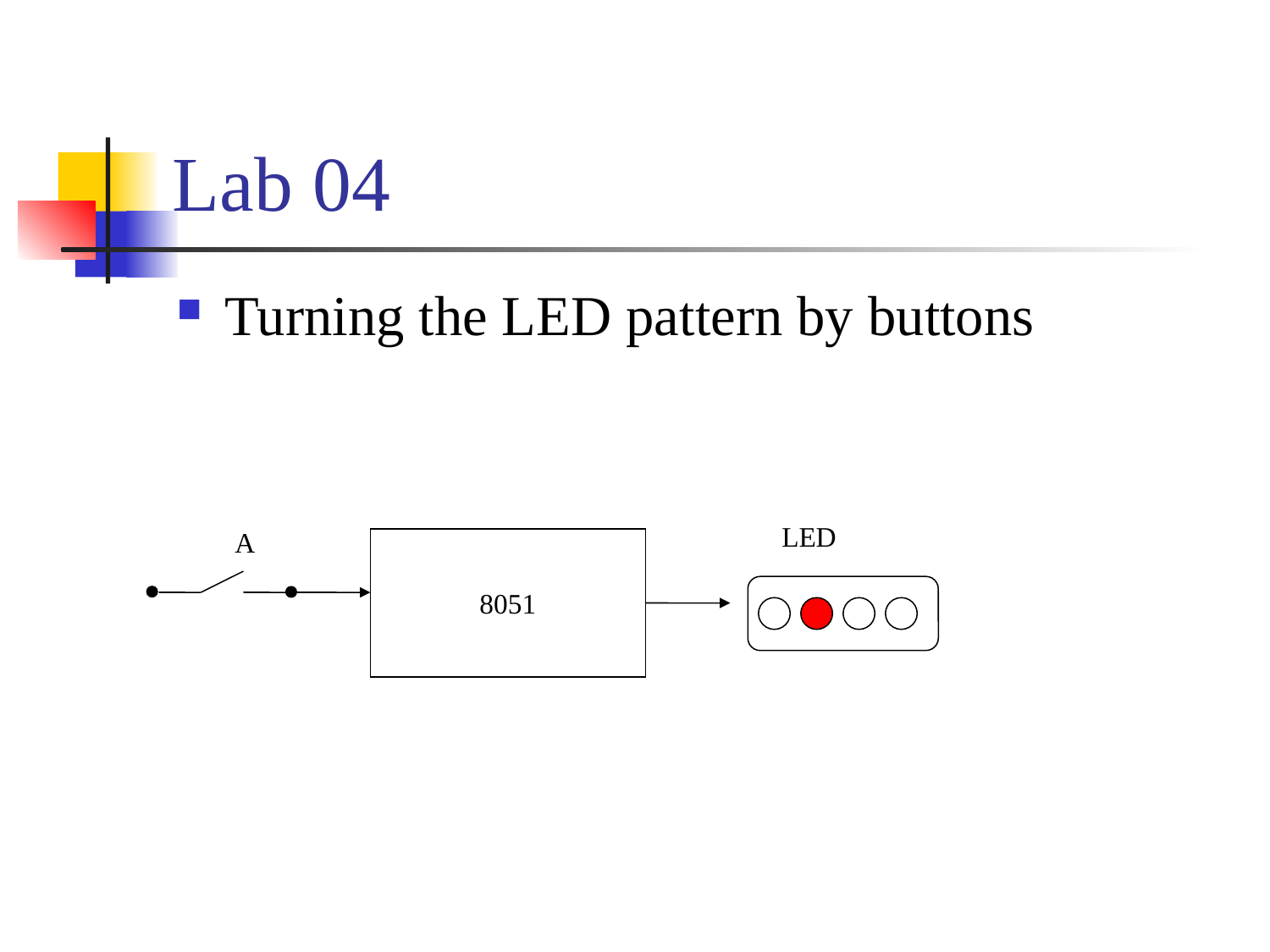

# Lab 04
Turning the LED pattern by buttons
LED

A
8051